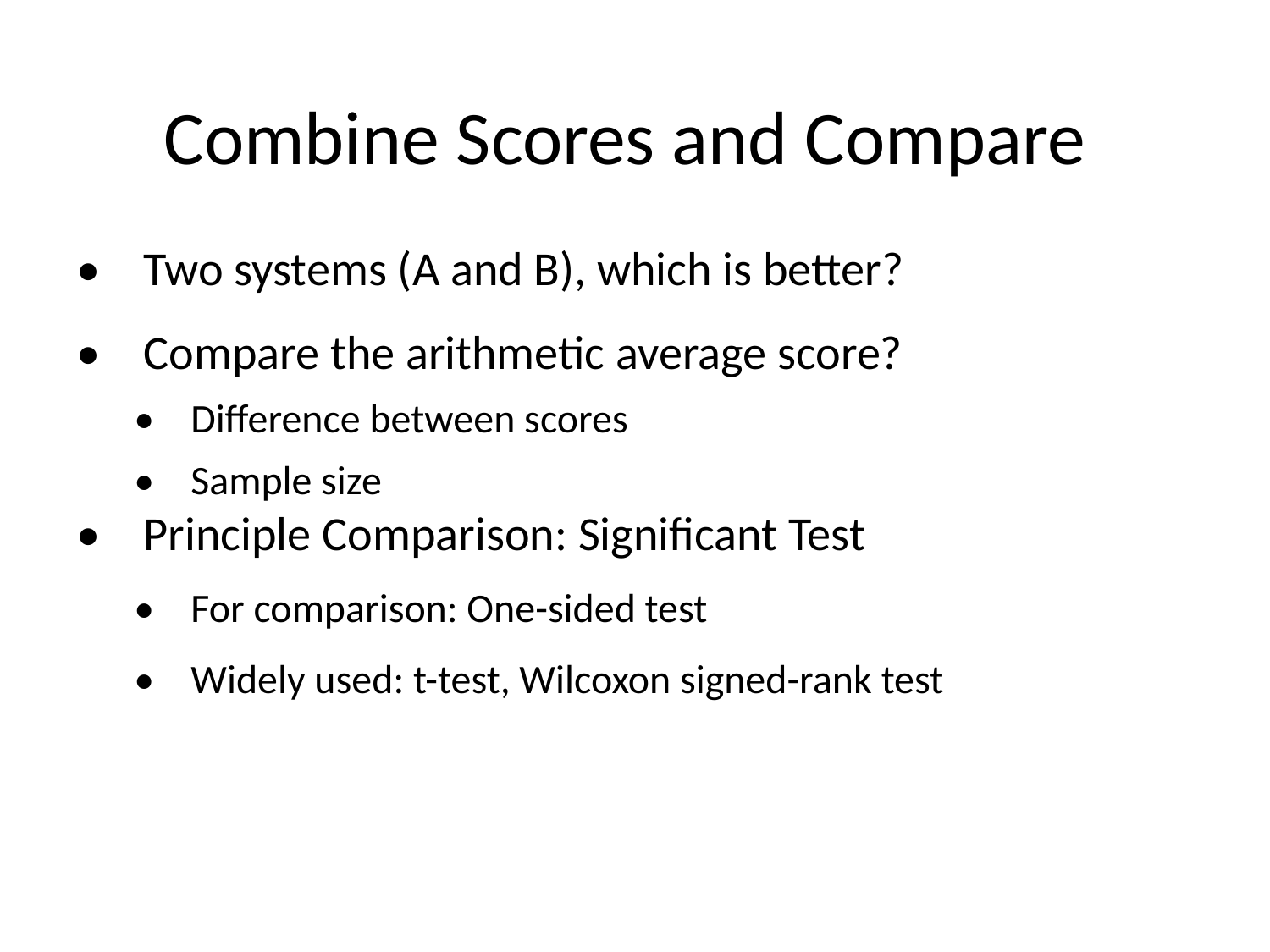

Combine Scores and Compare
•    Two systems (A and B), which is better?
•    Compare the arithmetic average score?
•    Difference between scores
•    Sample size
•    Principle Comparison: Significant Test
•    For comparison: One-sided test
•    Widely used: t-test, Wilcoxon signed-rank test